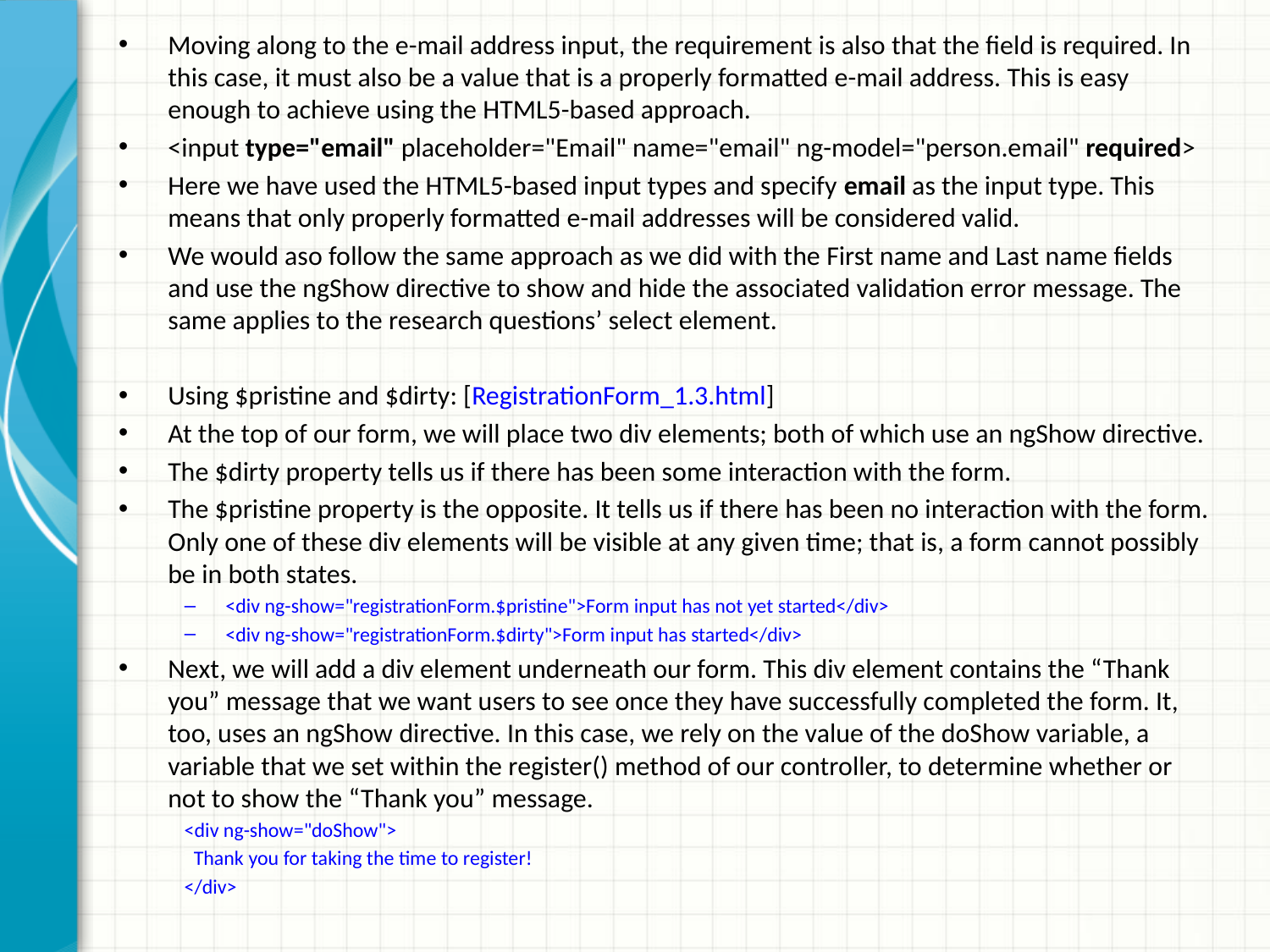

Moving along to the e-mail address input, the requirement is also that the field is required. In this case, it must also be a value that is a properly formatted e-mail address. This is easy enough to achieve using the HTML5-based approach.
<input type="email" placeholder="Email" name="email" ng-model="person.email" required>
Here we have used the HTML5-based input types and specify email as the input type. This means that only properly formatted e-mail addresses will be considered valid.
We would aso follow the same approach as we did with the First name and Last name fields and use the ngShow directive to show and hide the associated validation error message. The same applies to the research questions’ select element.

Using $pristine and $dirty: [RegistrationForm_1.3.html]
At the top of our form, we will place two div elements; both of which use an ngShow directive.
The $dirty property tells us if there has been some interaction with the form.
The $pristine property is the opposite. It tells us if there has been no interaction with the form. Only one of these div elements will be visible at any given time; that is, a form cannot possibly be in both states.
<div ng-show="registrationForm.$pristine">Form input has not yet started</div>
<div ng-show="registrationForm.$dirty">Form input has started</div>
Next, we will add a div element underneath our form. This div element contains the “Thank you” message that we want users to see once they have successfully completed the form. It, too, uses an ngShow directive. In this case, we rely on the value of the doShow variable, a variable that we set within the register() method of our controller, to determine whether or not to show the “Thank you” message.
<div ng-show="doShow">
  Thank you for taking the time to register!
</div>